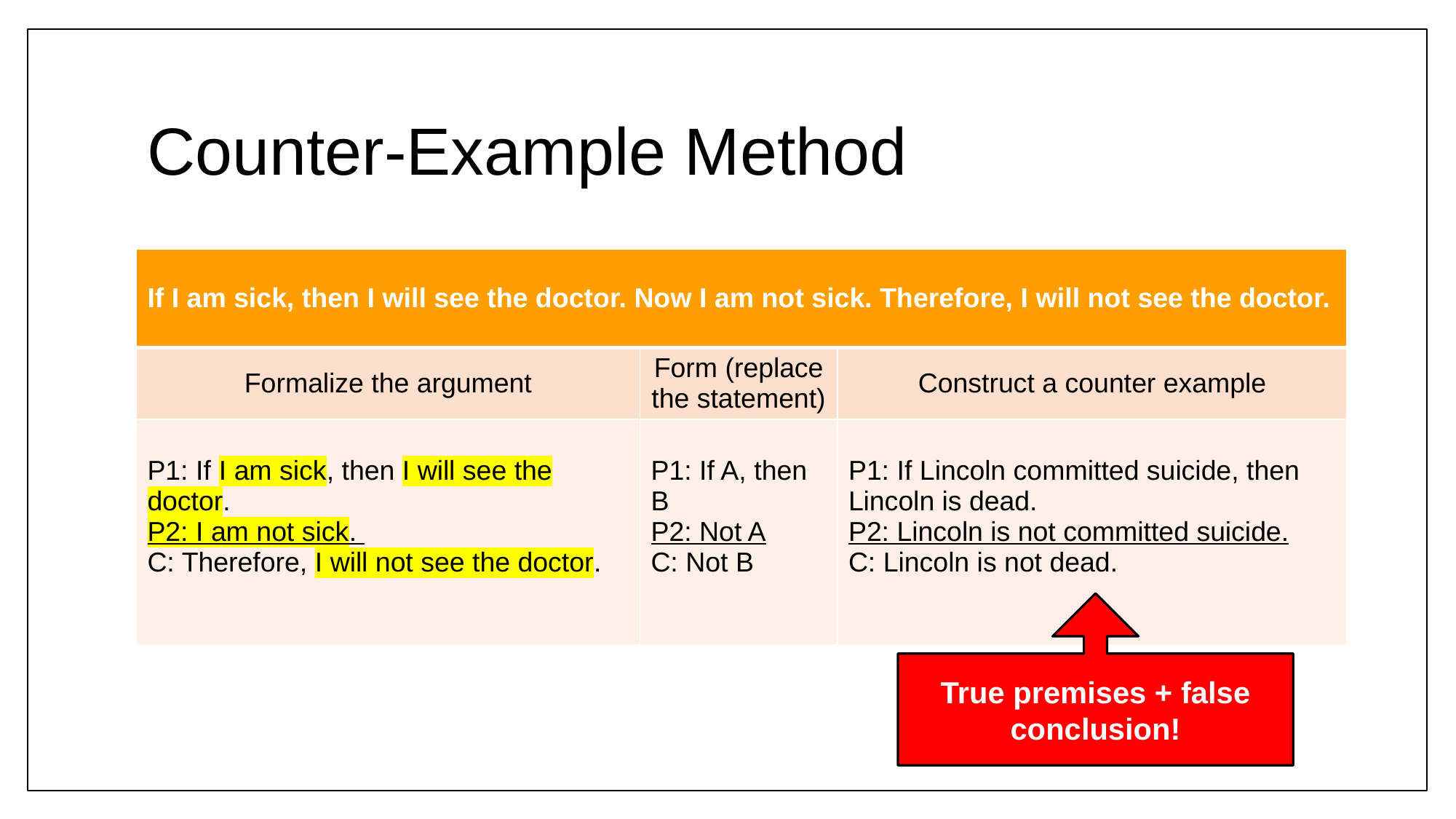

# Counter-Example Method
| If I am sick, then I will see the doctor. Now I am not sick. Therefore, I will not see the doctor. |  |  |
| --- | --- | --- |
| Formalize the argument | Form (replace the statement) | Construct a counter example |
| P1: If I am sick, then I will see the doctor. P2: I am not sick. C: Therefore, I will not see the doctor. | P1: If A, then B P2: Not A C: Not B | P1: If Lincoln committed suicide, then Lincoln is dead. P2: Lincoln is not committed suicide. C: Lincoln is not dead. |
True premises + false conclusion!